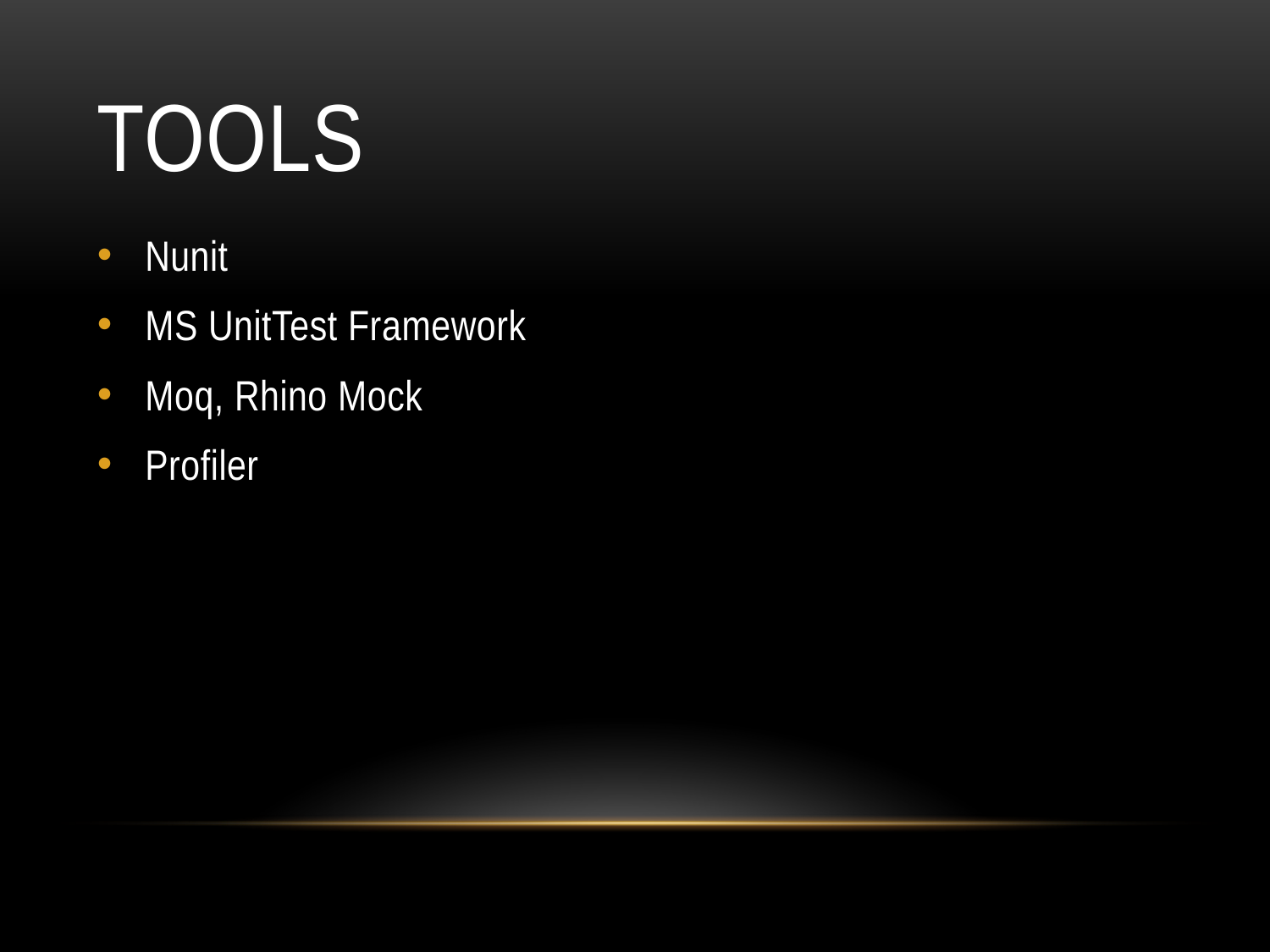

# Tools
Nunit
MS UnitTest Framework
Moq, Rhino Mock
Profiler